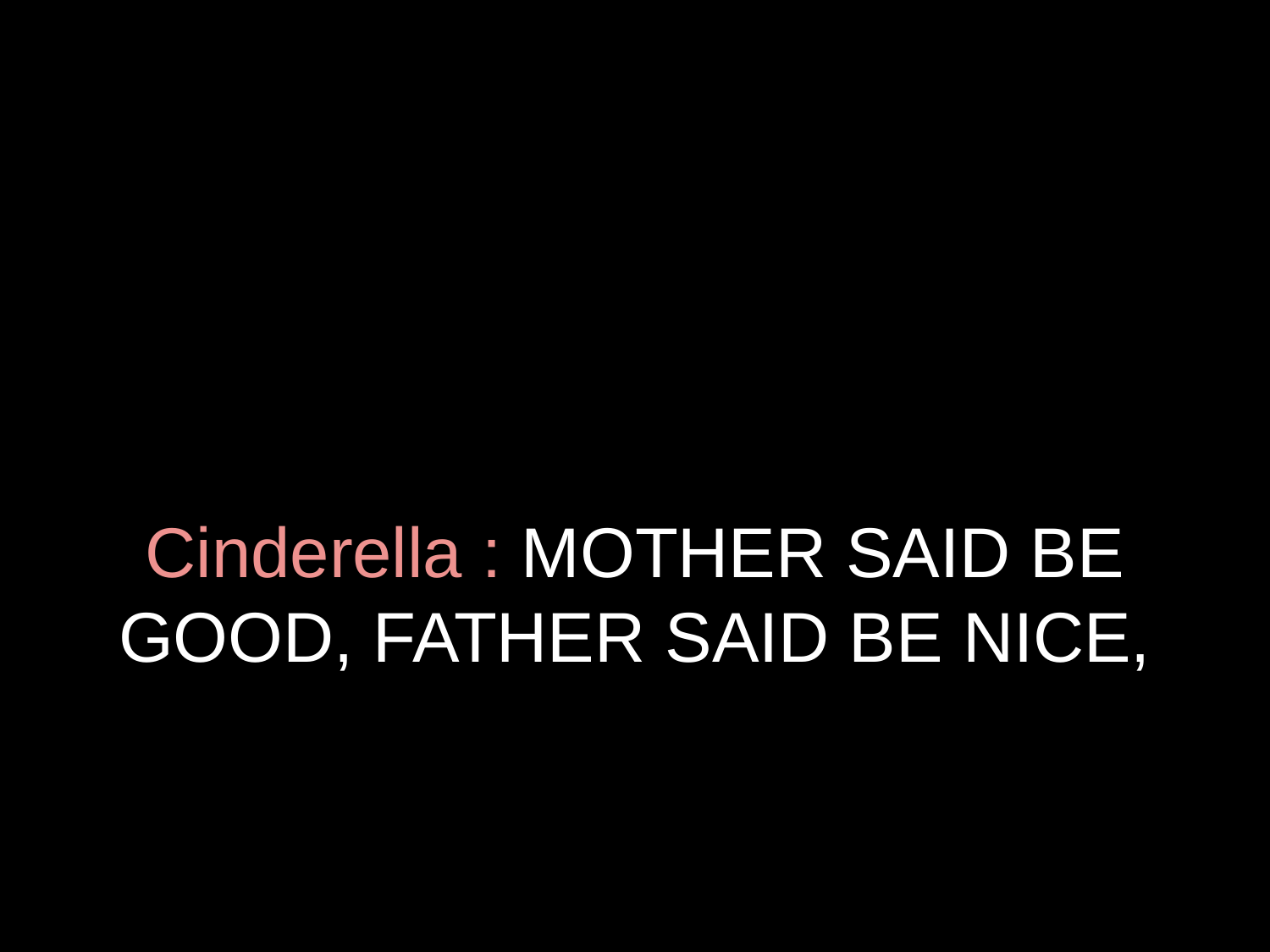

# Cinderella : MOTHER SAID BE GOOD, FATHER SAID BE NICE,